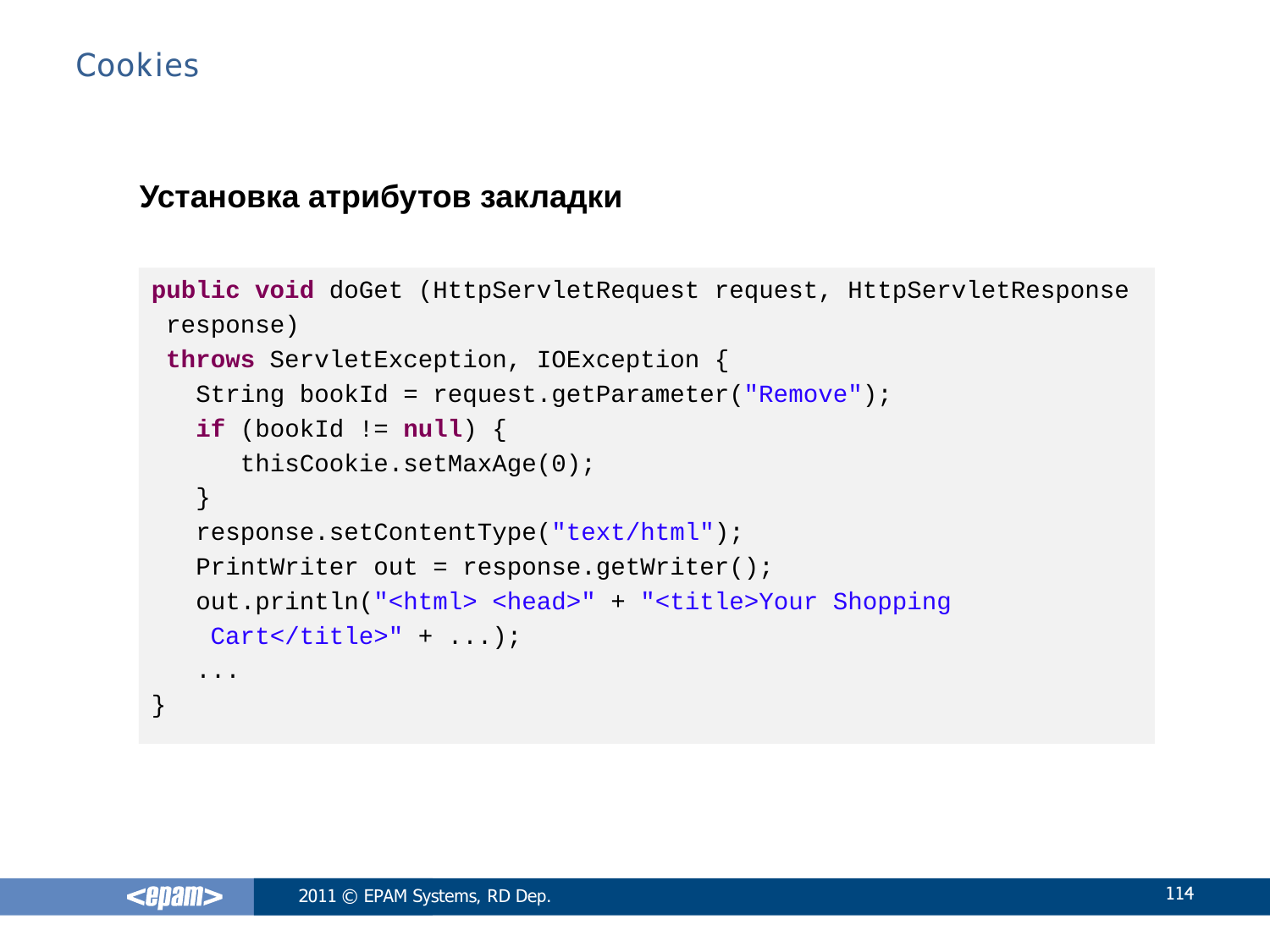

# Cookies
Установка атрибутов закладки

public void doGet (HttpServletRequest request, HttpServletResponse
 response)
 throws ServletException, IOException {
   String bookId = request.getParameter("Remove");
   if (bookId != null) {
      thisCookie.setMaxAge(0);
   }
   response.setContentType("text/html");
   PrintWriter out = response.getWriter();
   out.println("<html> <head>" + "<title>Your Shopping
    Cart</title>" + ...);
   ...
}
114
2011 © EPAM Systems, RD Dep.